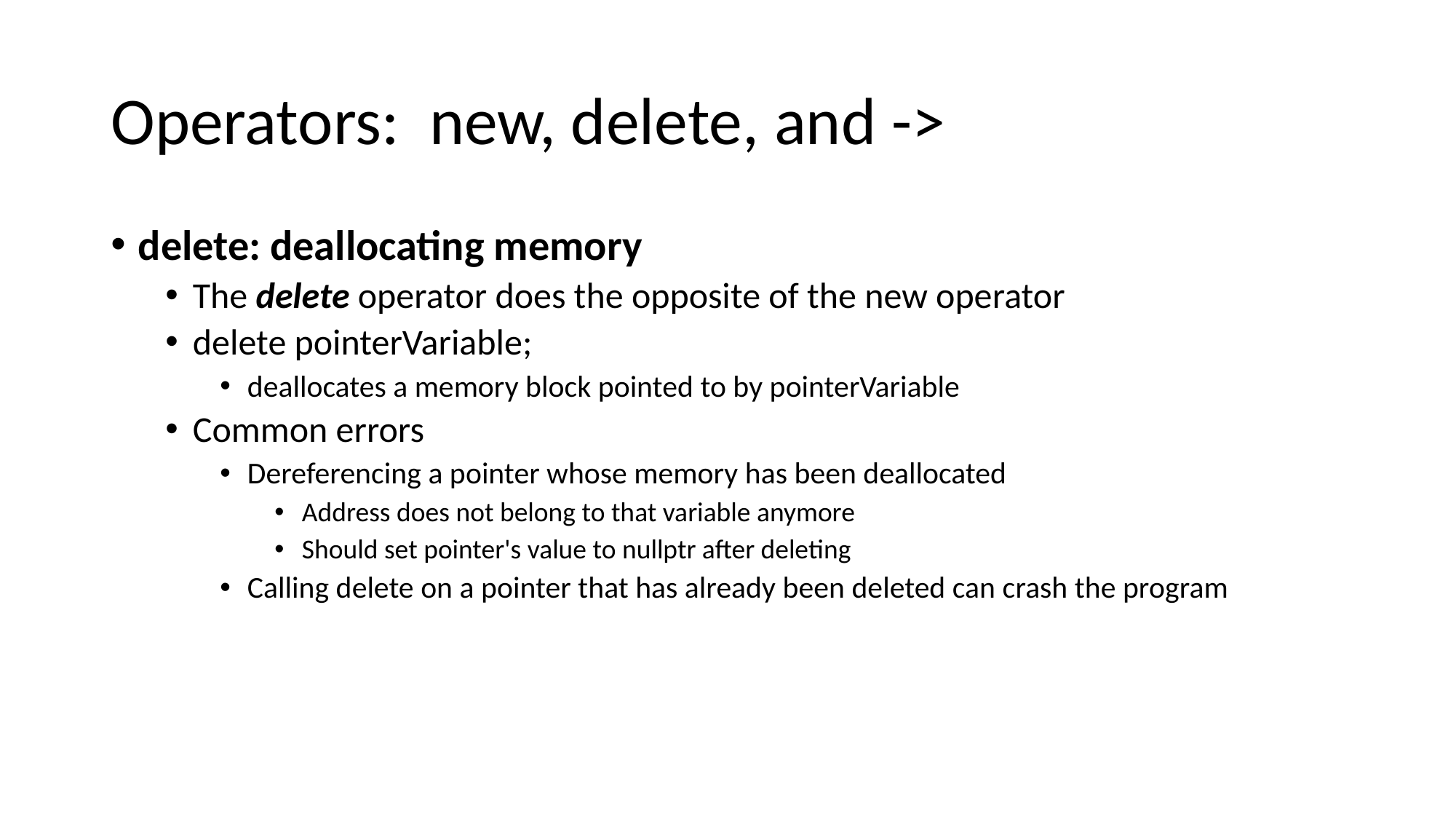

# Operators:  new, delete, and ->
delete: deallocating memory
The delete operator does the opposite of the new operator
delete pointerVariable;
deallocates a memory block pointed to by pointerVariable
Common errors
Dereferencing a pointer whose memory has been deallocated
Address does not belong to that variable anymore
Should set pointer's value to nullptr after deleting
Calling delete on a pointer that has already been deleted can crash the program